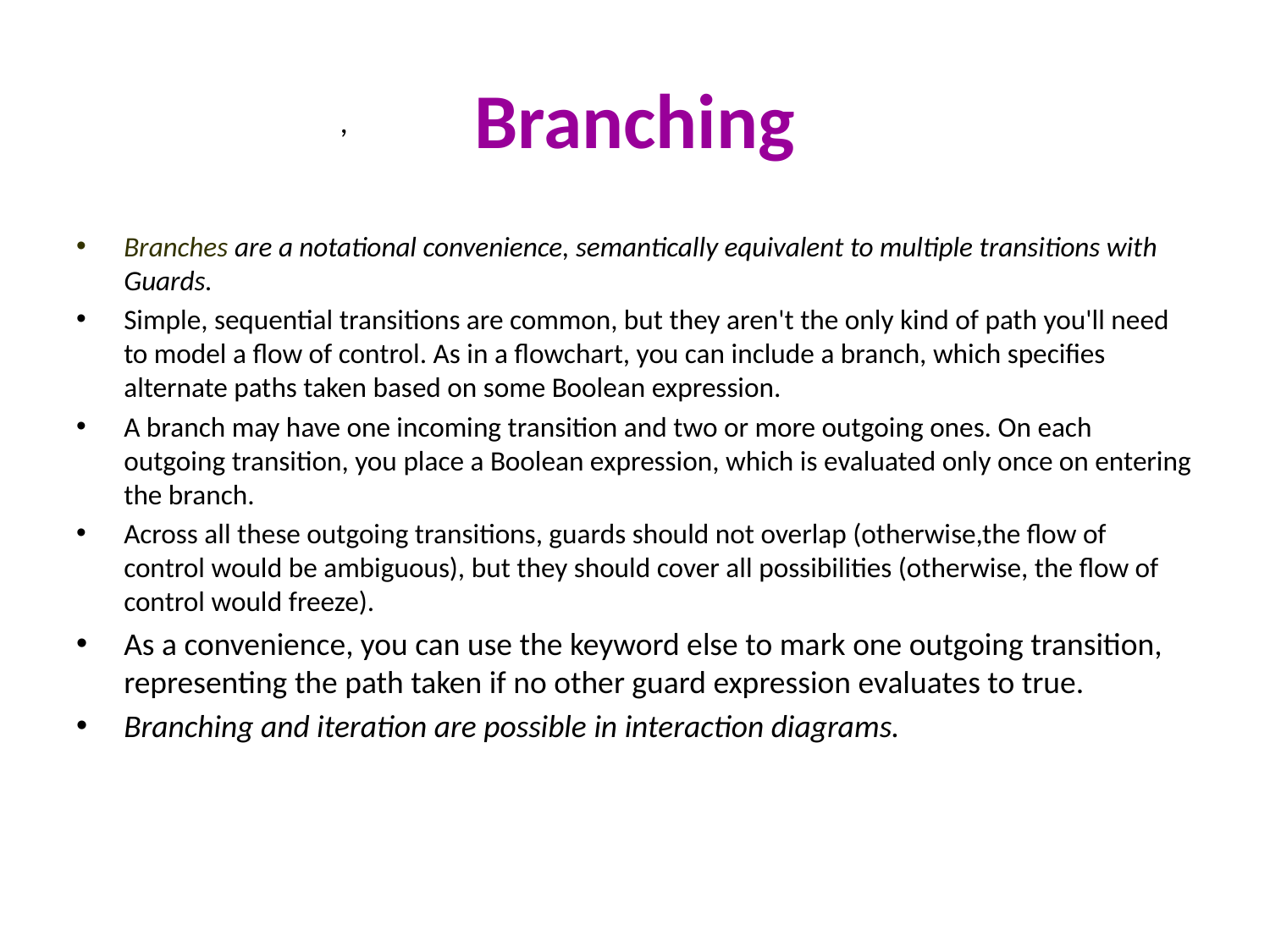

# Branching
,
Branches are a notational convenience, semantically equivalent to multiple transitions with Guards.
Simple, sequential transitions are common, but they aren't the only kind of path you'll need to model a flow of control. As in a flowchart, you can include a branch, which specifies alternate paths taken based on some Boolean expression.
A branch may have one incoming transition and two or more outgoing ones. On each outgoing transition, you place a Boolean expression, which is evaluated only once on entering the branch.
Across all these outgoing transitions, guards should not overlap (otherwise,the flow of control would be ambiguous), but they should cover all possibilities (otherwise, the flow of control would freeze).
As a convenience, you can use the keyword else to mark one outgoing transition, representing the path taken if no other guard expression evaluates to true.
Branching and iteration are possible in interaction diagrams.